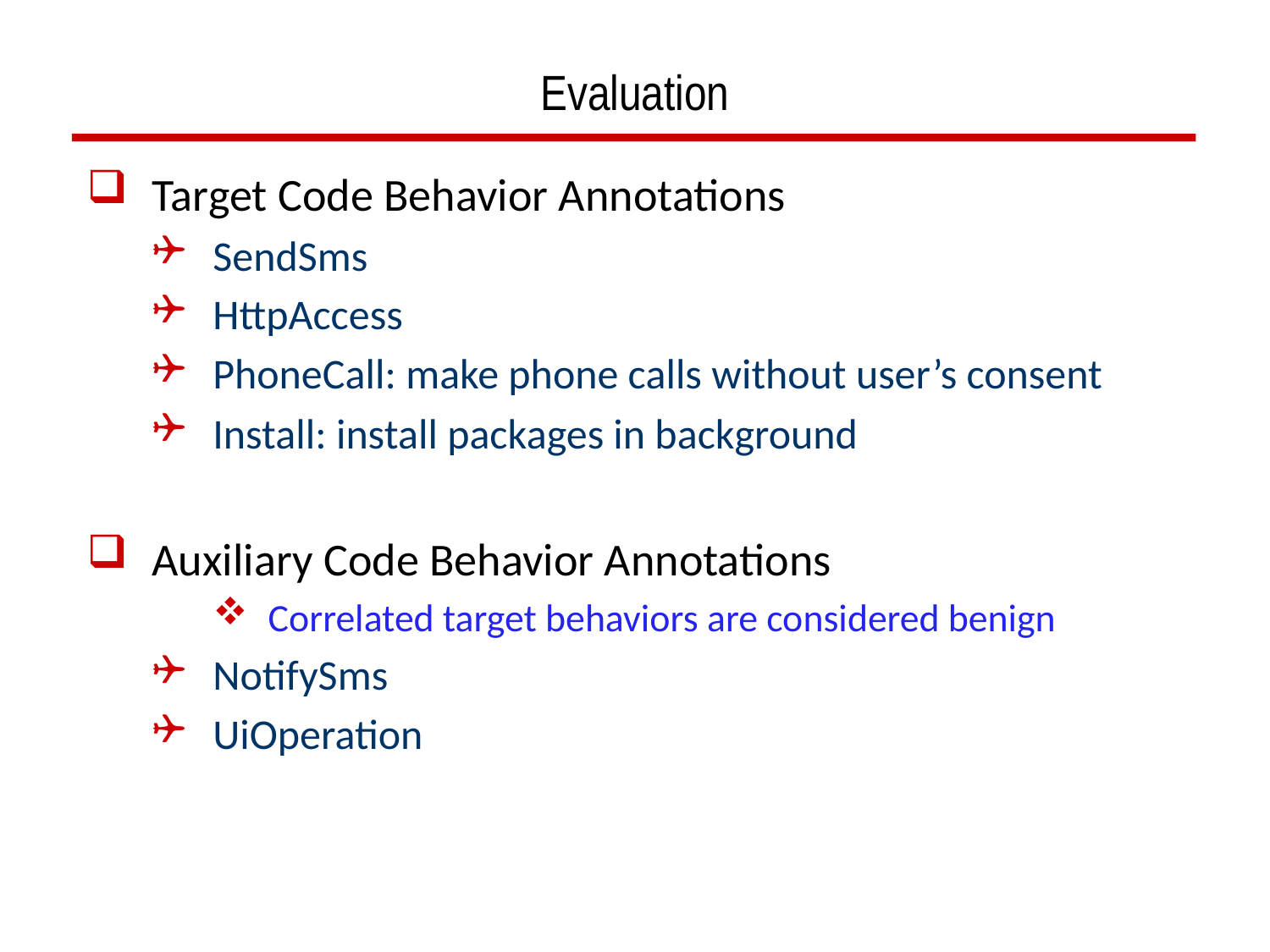

# Evaluation
Target Code Behavior Annotations
SendSms
HttpAccess
PhoneCall: make phone calls without user’s consent
Install: install packages in background

Auxiliary Code Behavior Annotations
Correlated target behaviors are considered benign
NotifySms
UiOperation